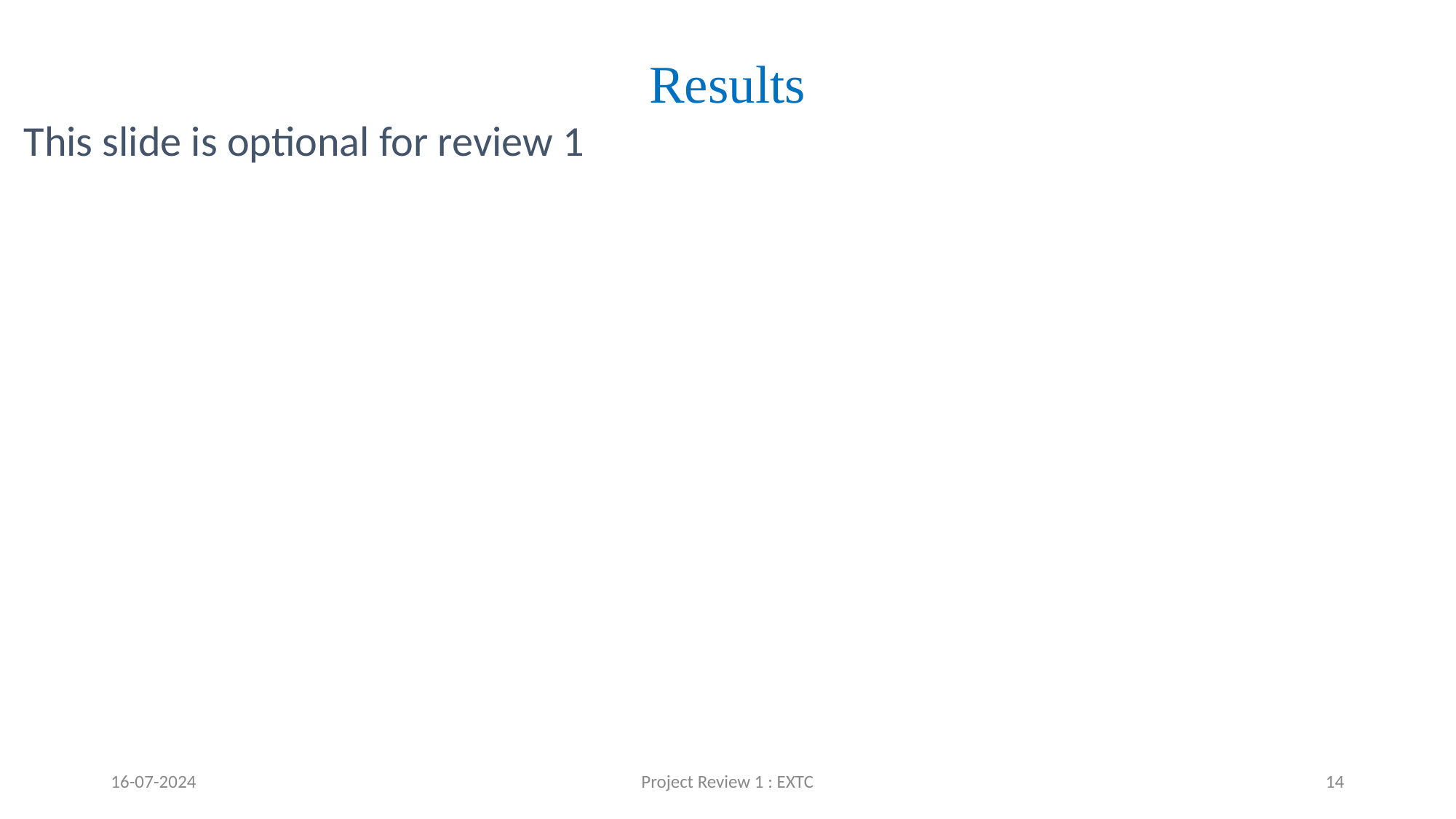

# Results
This slide is optional for review 1

16-07-2024
Project Review 1 : EXTC
14